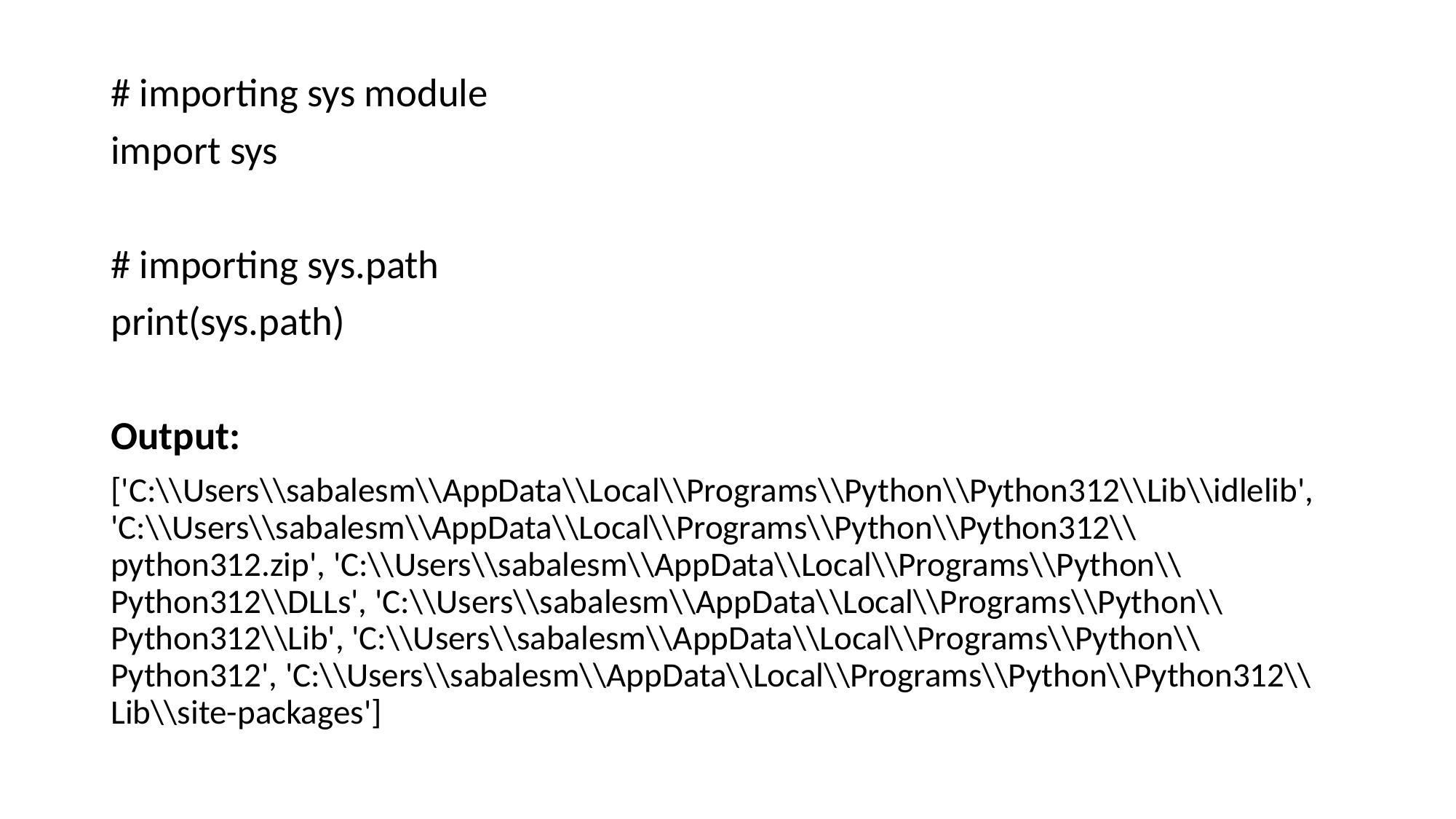

# importing sys module
import sys

# importing sys.path
print(sys.path)

Output:
['C:\\Users\\sabalesm\\AppData\\Local\\Programs\\Python\\Python312\\Lib\\idlelib', 'C:\\Users\\sabalesm\\AppData\\Local\\Programs\\Python\\Python312\\python312.zip', 'C:\\Users\\sabalesm\\AppData\\Local\\Programs\\Python\\Python312\\DLLs', 'C:\\Users\\sabalesm\\AppData\\Local\\Programs\\Python\\Python312\\Lib', 'C:\\Users\\sabalesm\\AppData\\Local\\Programs\\Python\\Python312', 'C:\\Users\\sabalesm\\AppData\\Local\\Programs\\Python\\Python312\\Lib\\site-packages']